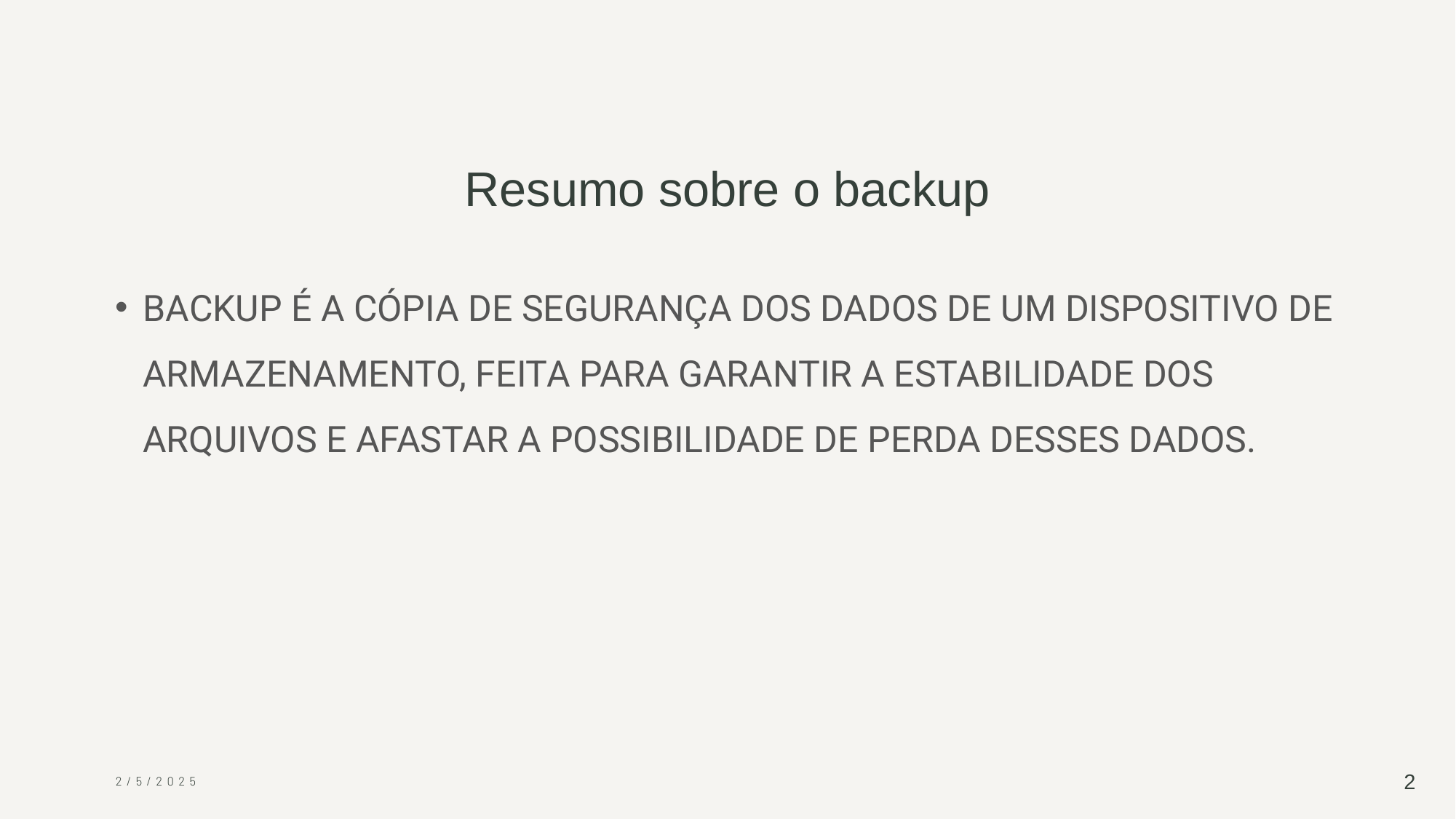

# Resumo sobre o backup
Backup é a cópia de segurança dos dados de um dispositivo de armazenamento, feita para garantir a estabilidade dos arquivos e afastar a possibilidade de perda desses dados.

2/5/2025

2